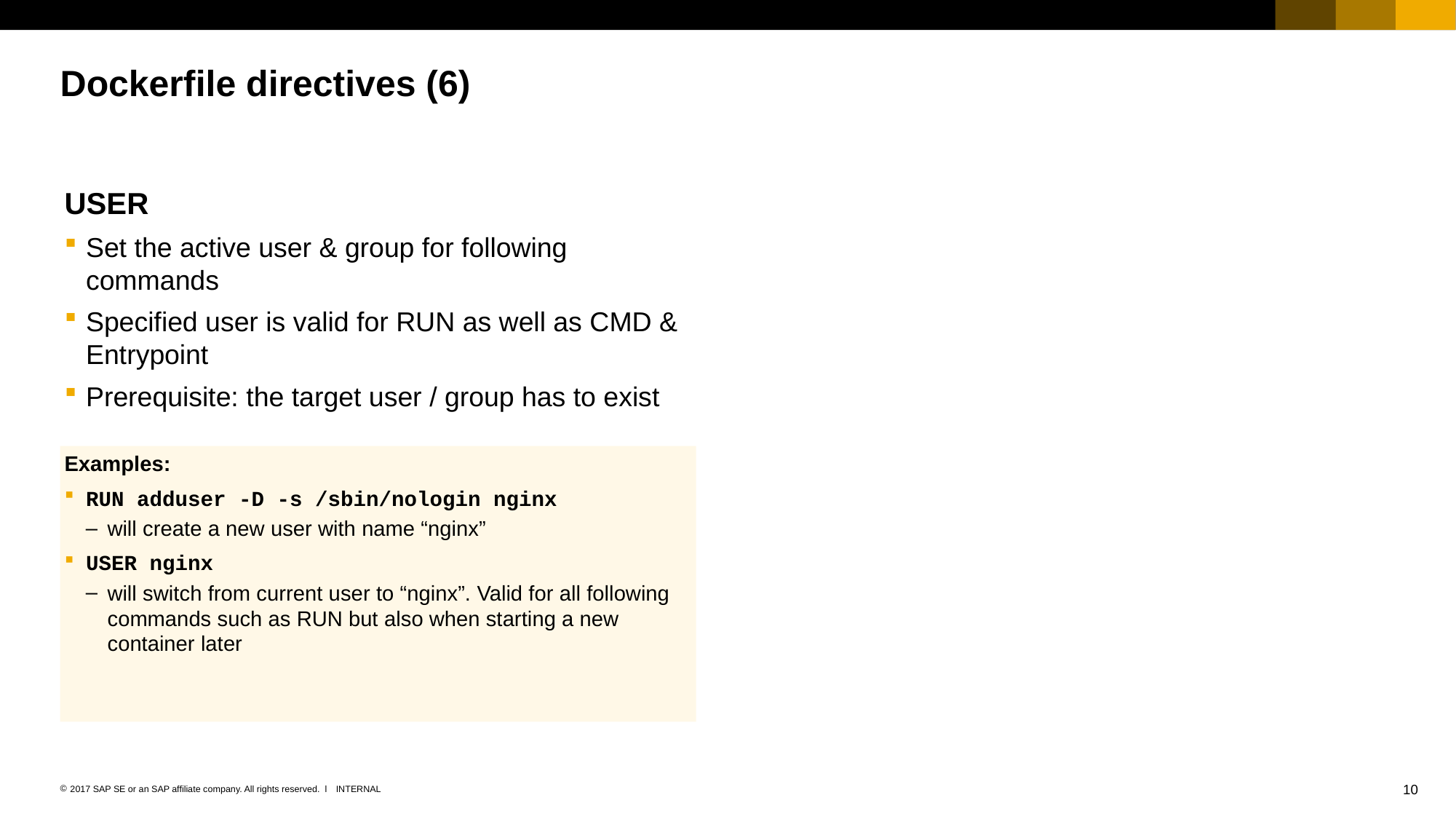

# Dockerfile directives (6)
USER
Set the active user & group for following commands
Specified user is valid for RUN as well as CMD & Entrypoint
Prerequisite: the target user / group has to exist
Examples:
RUN adduser -D -s /sbin/nologin nginx
will create a new user with name “nginx”
USER nginx
will switch from current user to “nginx”. Valid for all following commands such as RUN but also when starting a new container later